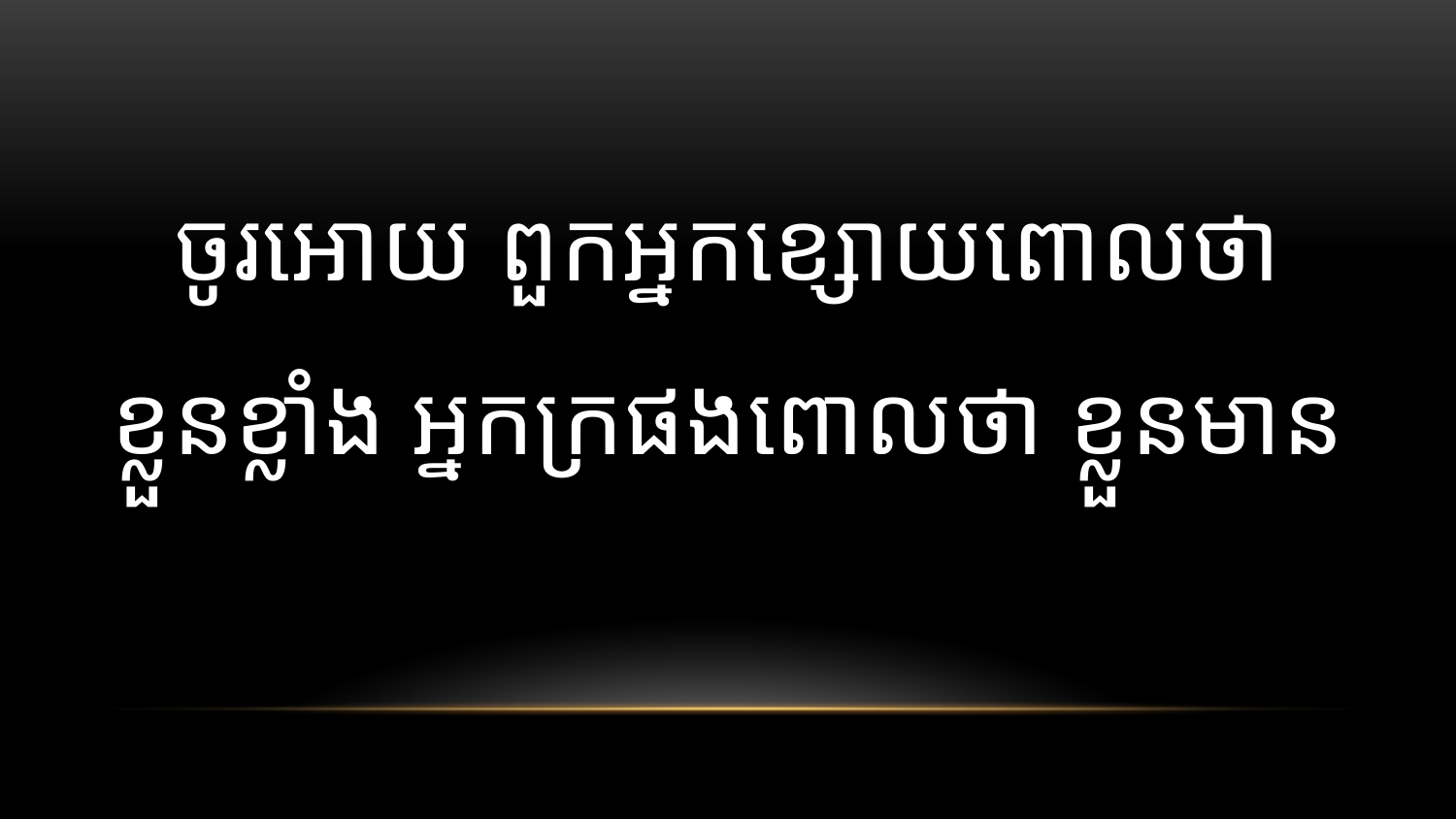

ចូរអោយ ពួកអ្នកខ្សោយពោលថា
ខ្លួនខ្លាំង អ្នកក្រផងពោលថា ខ្លួនមាន